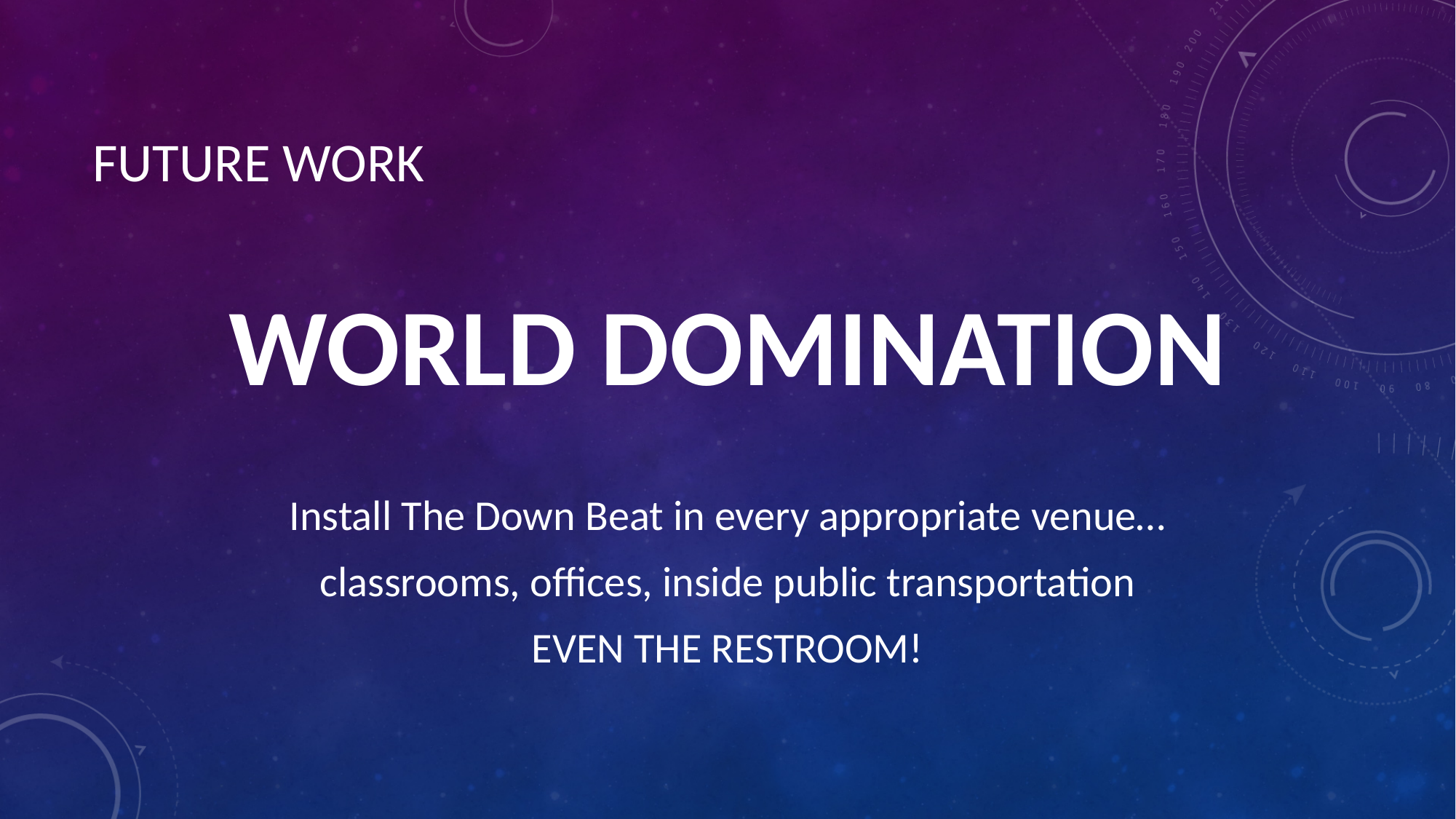

# Future Work
WORLD DOMINATION

Install The Down Beat in every appropriate venue…
classrooms, offices, inside public transportation
EVEN THE RESTROOM!